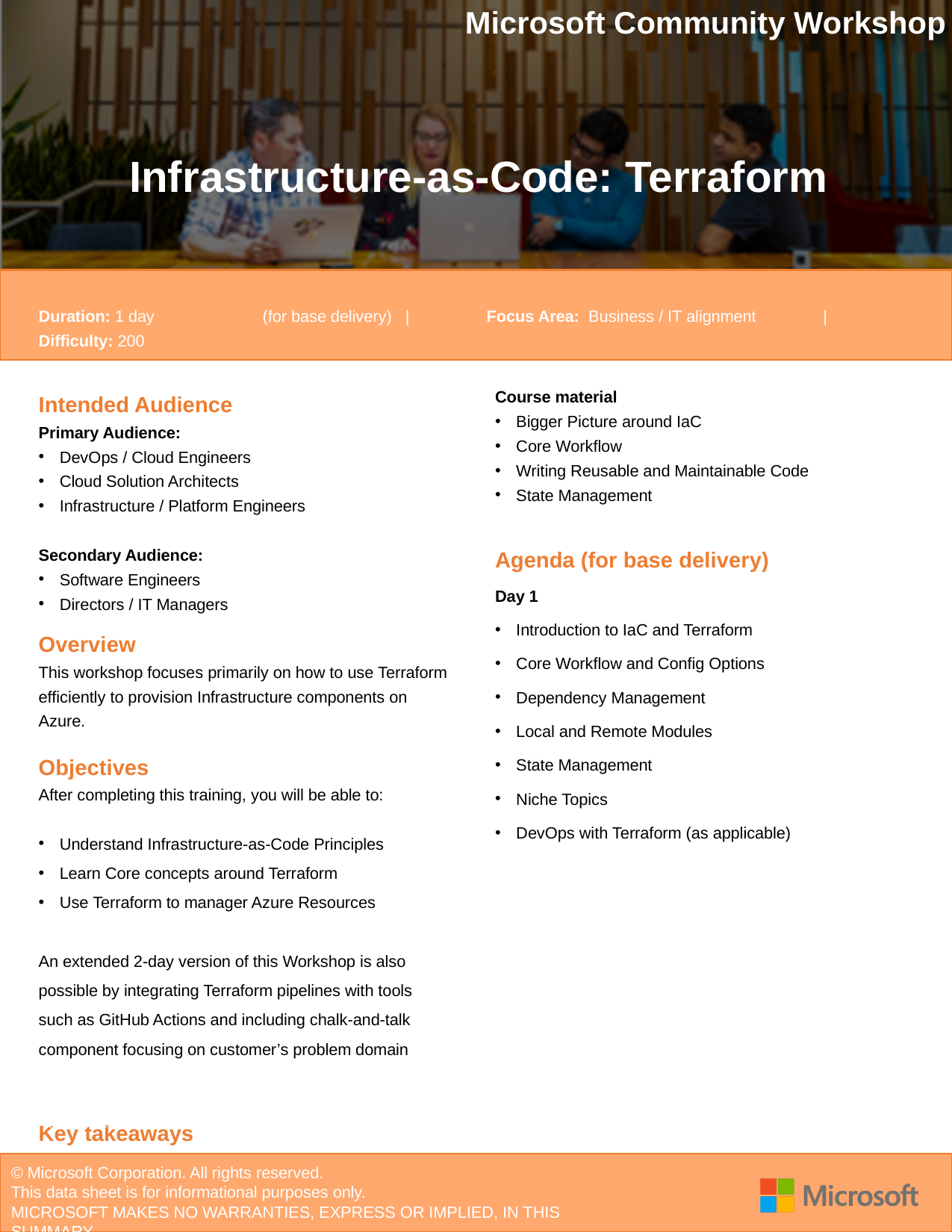

Microsoft Community Workshop
Infrastructure-as-Code: Terraform
Duration: 1 day	(for base delivery)   |	Focus Area:  Business / IT alignment               |          Difficulty: 200
Intended Audience
Primary Audience:
DevOps / Cloud Engineers
Cloud Solution Architects
Infrastructure / Platform Engineers

Secondary Audience:
Software Engineers
Directors / IT Managers
Overview
This workshop focuses primarily on how to use Terraform efficiently to provision Infrastructure components on Azure.

Objectives
After completing this training, you will be able to:

Understand Infrastructure-as-Code Principles
Learn Core concepts around Terraform
Use Terraform to manager Azure Resources

An extended 2-day version of this Workshop is also possible by integrating Terraform pipelines with tools such as GitHub Actions and including chalk-and-talk component focusing on customer’s problem domain

Key takeaways
Course material
Bigger Picture around IaC
Core Workflow
Writing Reusable and Maintainable Code
State Management

Agenda (for base delivery)
Day 1
Introduction to IaC and Terraform
Core Workflow and Config Options
Dependency Management
Local and Remote Modules
State Management
Niche Topics
DevOps with Terraform (as applicable)

© Microsoft Corporation. All rights reserved.
This data sheet is for informational purposes only. MICROSOFT MAKES NO WARRANTIES, EXPRESS OR IMPLIED, IN THIS SUMMARY